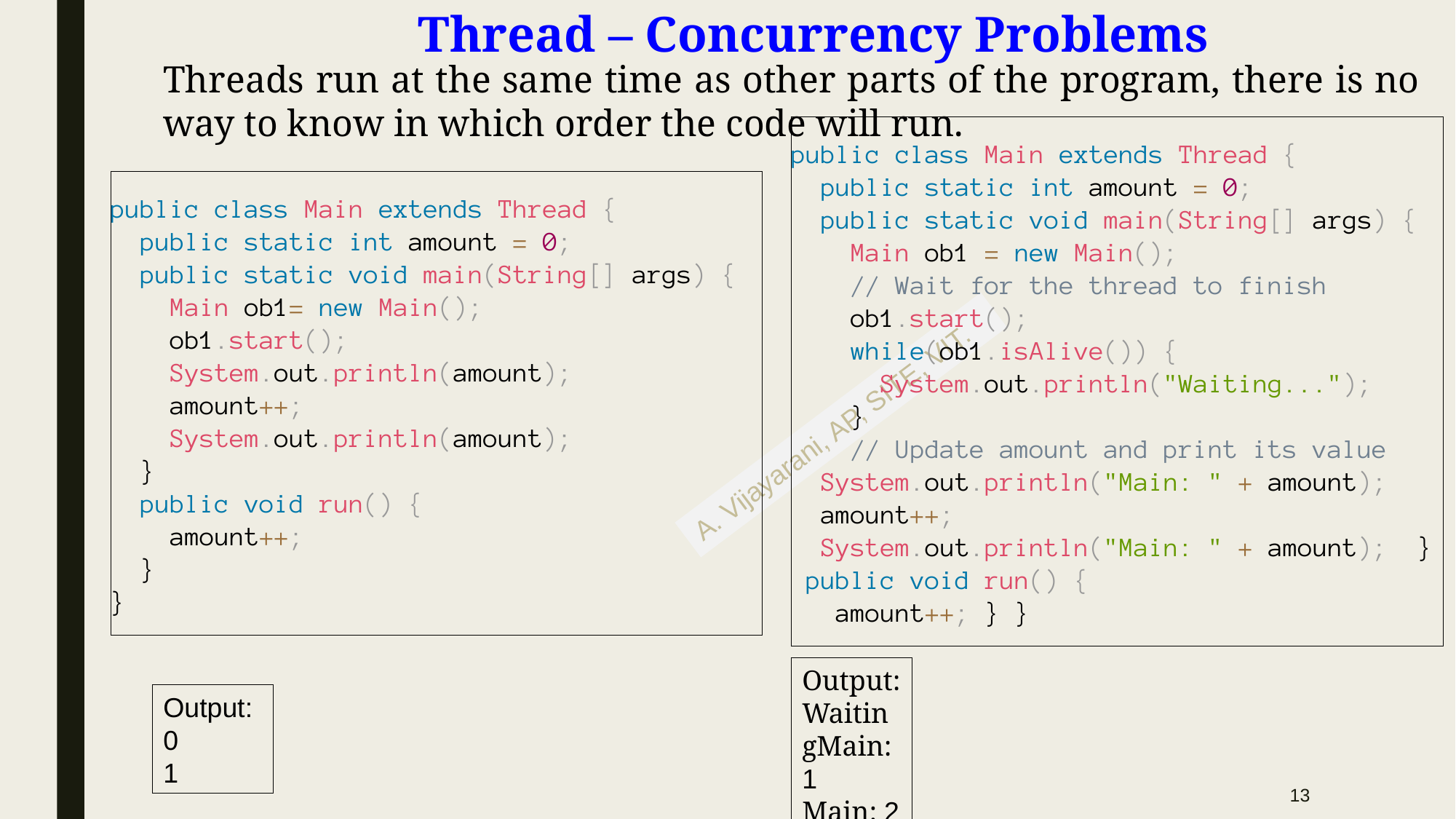

# Thread – Concurrency Problems
Threads run at the same time as other parts of the program, there is no way to know in which order the code will run.
public class Main extends Thread {
  public static int amount = 0;
  public static void main(String[] args) {
    Main ob1 = new Main();
    // Wait for the thread to finish
    ob1.start();
    while(ob1.isAlive()) {
      System.out.println("Waiting...");
    }
    // Update amount and print its value
  System.out.println("Main: " + amount);
  amount++;
  System.out.println("Main: " + amount);  }
 public void run() {
   amount++; } }
public class Main extends Thread {
  public static int amount = 0;
  public static void main(String[] args) {
    Main ob1= new Main();
    ob1.start();
    System.out.println(amount);
    amount++;
    System.out.println(amount);
  }
  public void run() {
    amount++;
  }
}
Output:
WaitingMain: 1
Main: 2
Output:
0
1
13